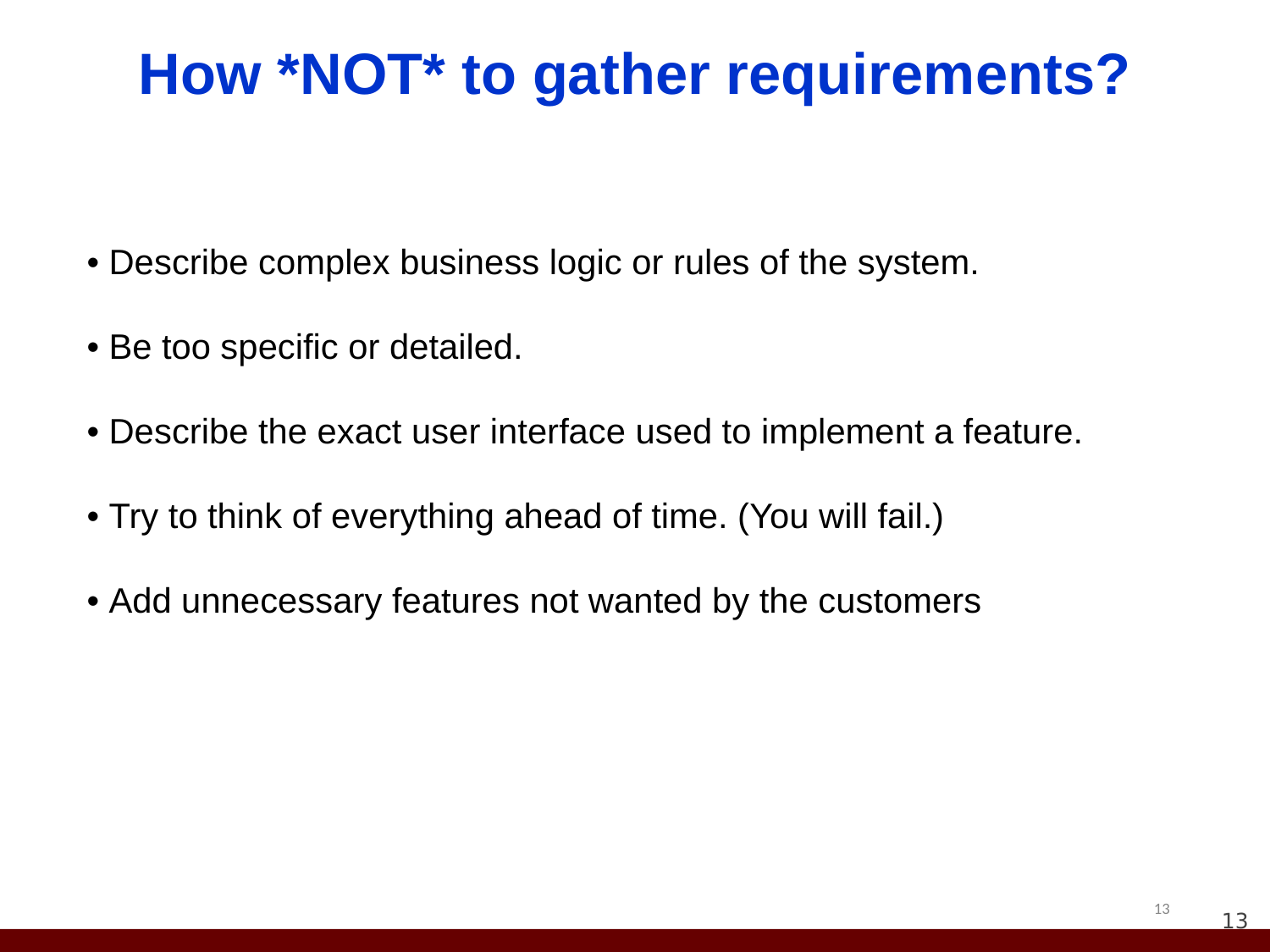

# How *NOT* to gather requirements?
• Describe complex business logic or rules of the system.
• Be too specific or detailed.
• Describe the exact user interface used to implement a feature.
• Try to think of everything ahead of time. (You will fail.)
• Add unnecessary features not wanted by the customers
13